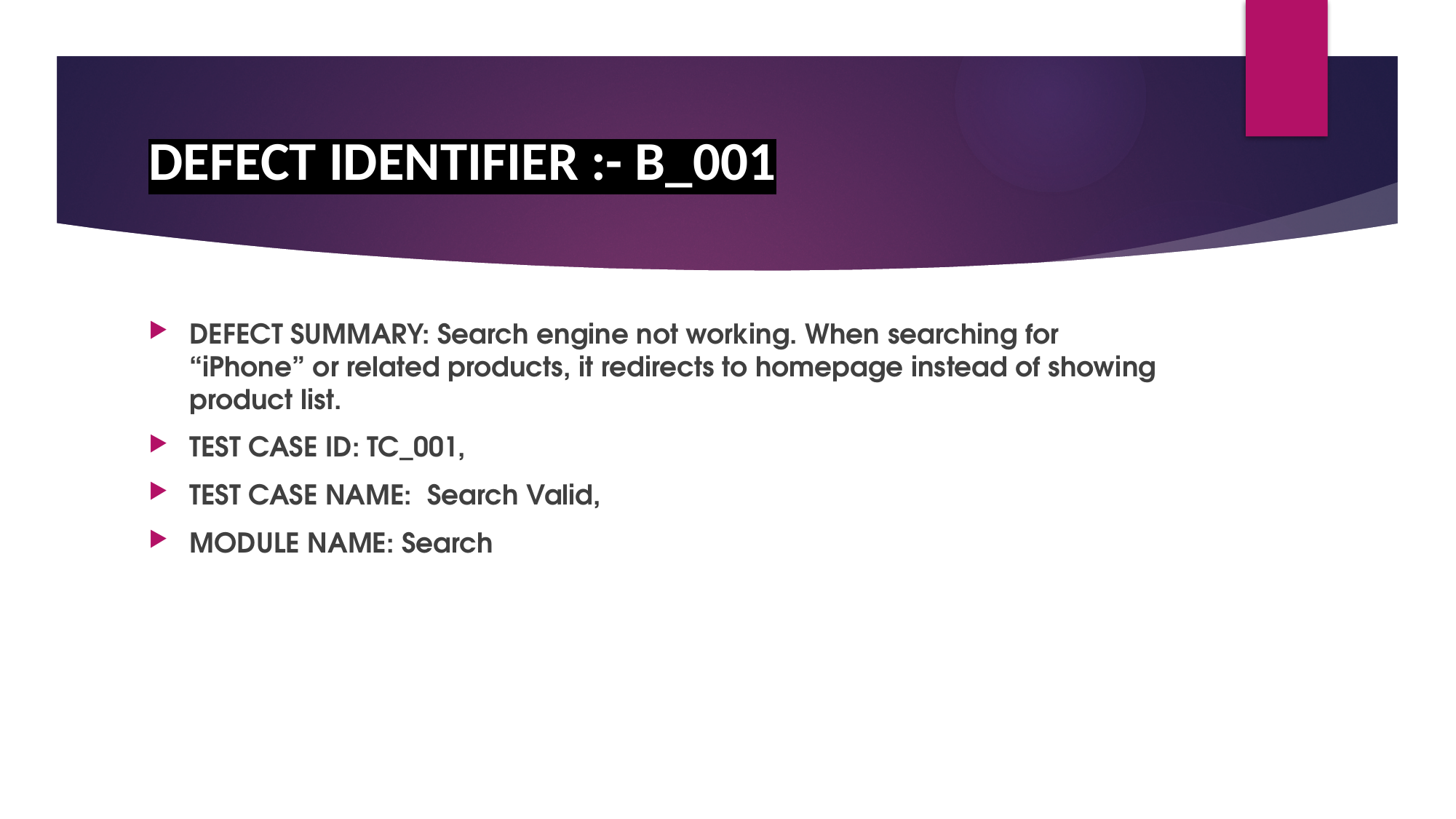

# DEFECT IDENTIFIER :- B_001
DEFECT SUMMARY: Search engine not working. When searching for “iPhone” or related products, it redirects to homepage instead of showing product list.
TEST CASE ID: TC_001,
TEST CASE NAME:  Search Valid,
MODULE NAME: Search